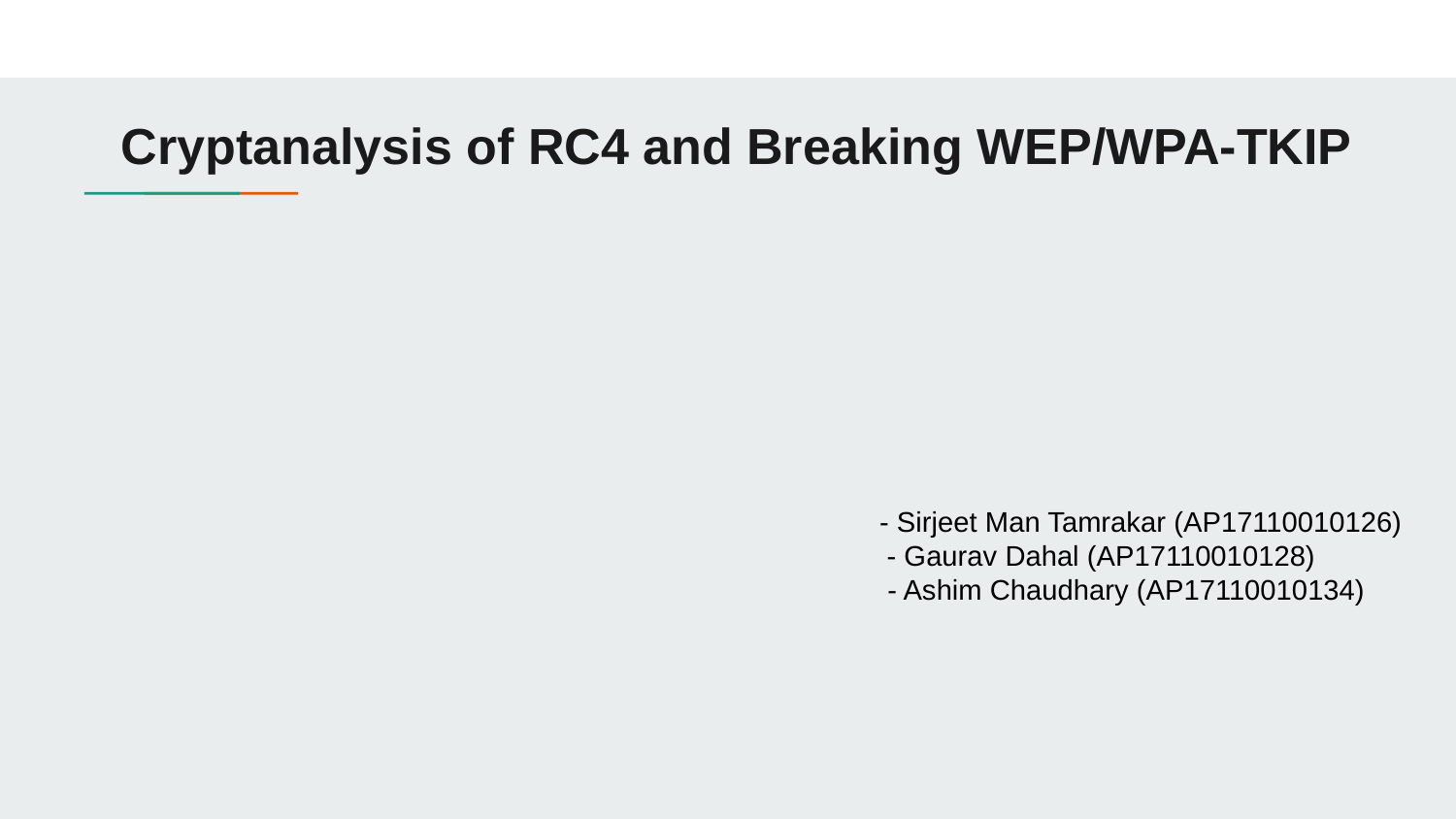

# Cryptanalysis of RC4 and Breaking WEP/WPA-TKIP

- Sirjeet Man Tamrakar (AP17110010126)
          - Gaurav Dahal (AP17110010128)
 - Ashim Chaudhary (AP17110010134)